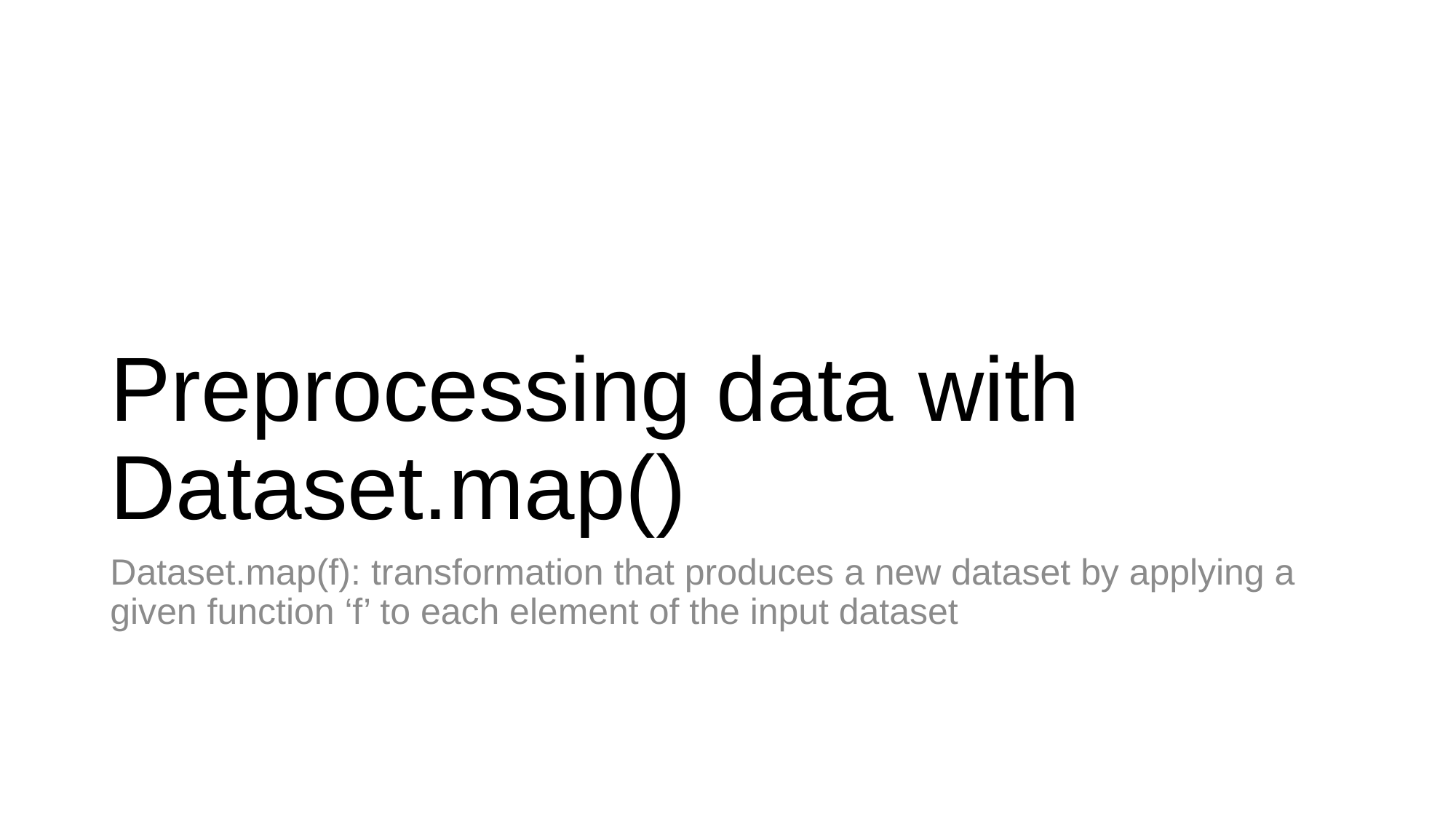

# Preprocessing data with Dataset.map()
Dataset.map(f): transformation that produces a new dataset by applying a given function ‘f’ to each element of the input dataset